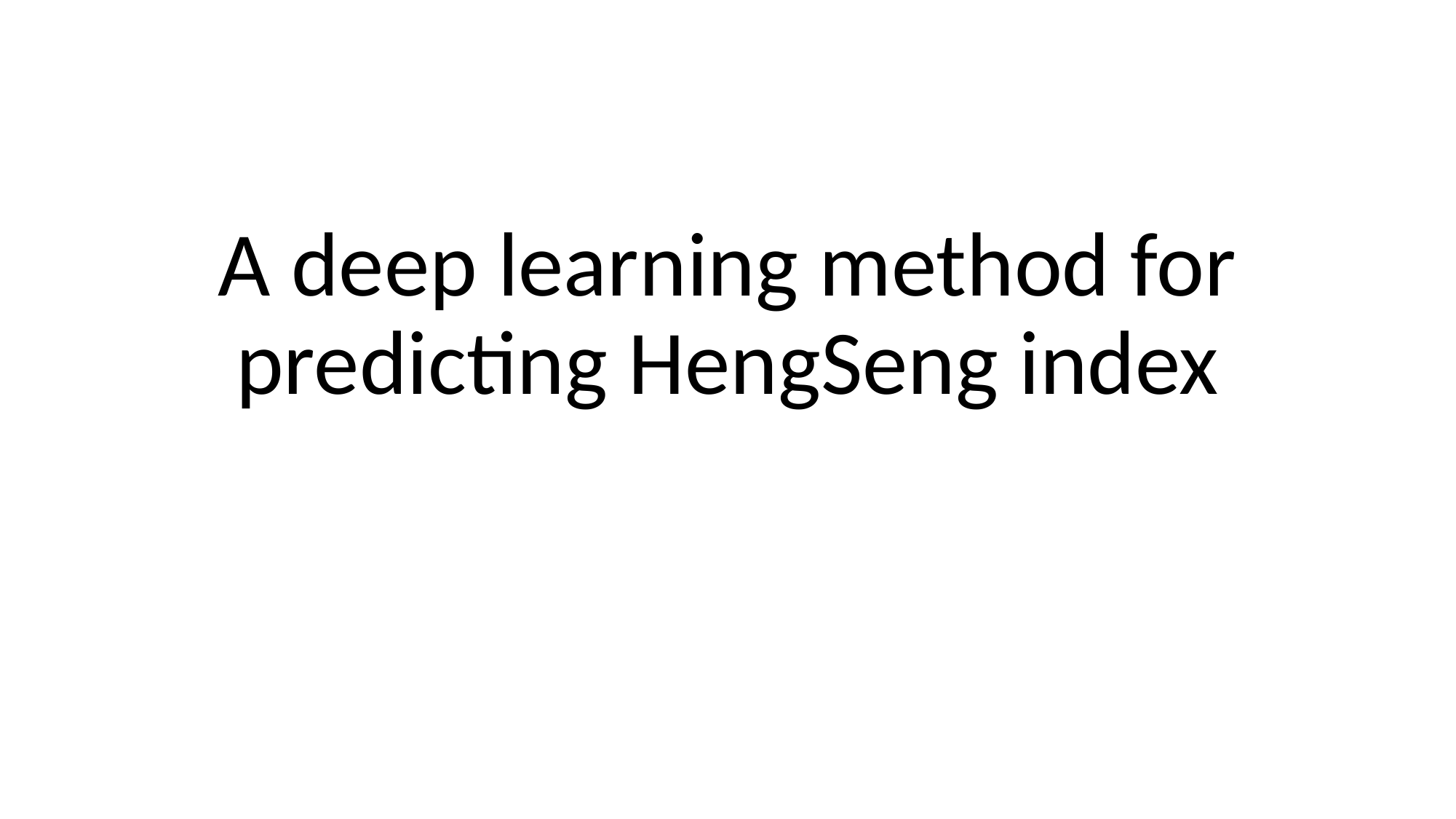

# A deep learning method for predicting HengSeng index